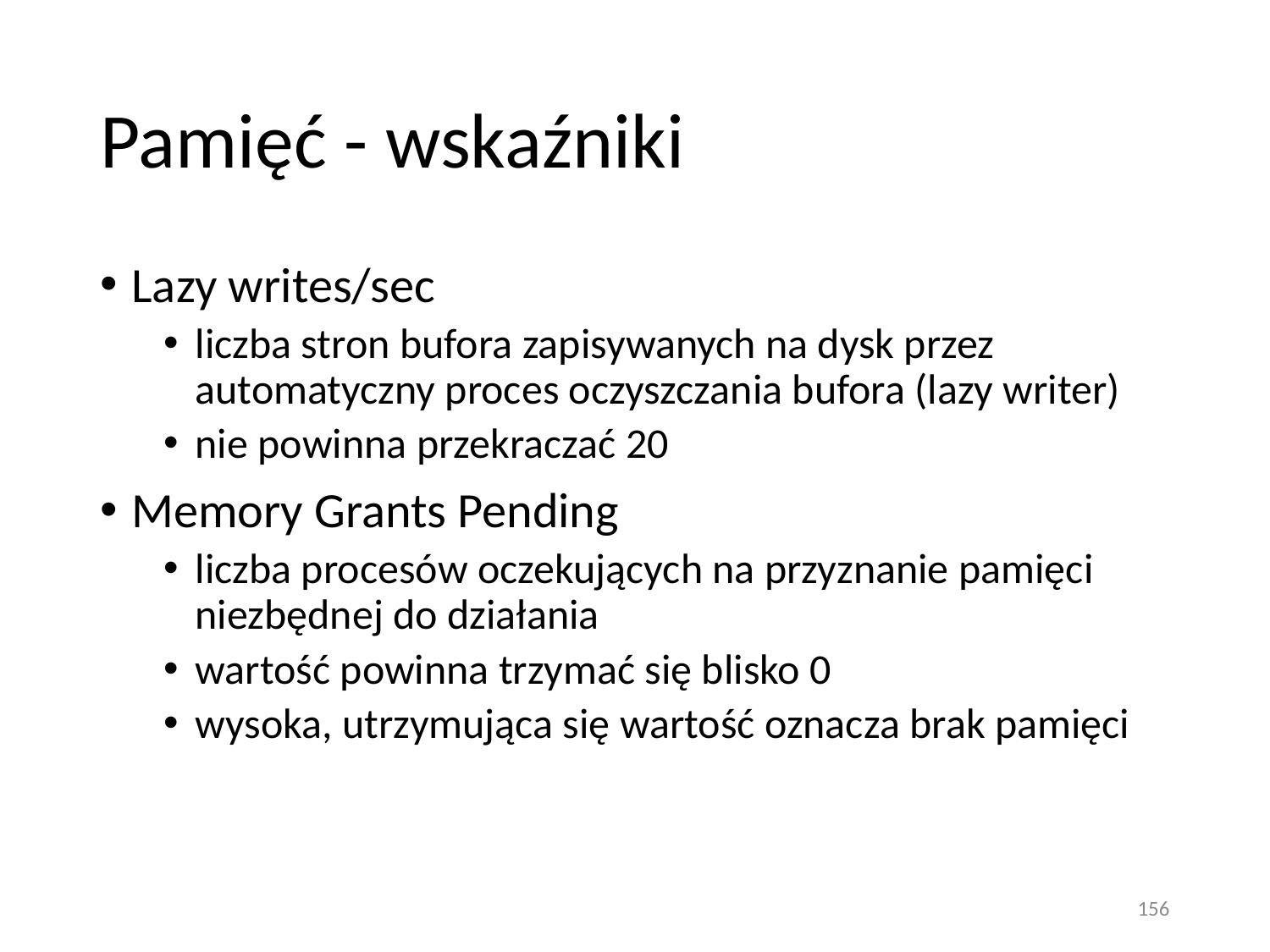

# Pamięć - wskaźniki
Lazy writes/sec
liczba stron bufora zapisywanych na dysk przez automatyczny proces oczyszczania bufora (lazy writer)
nie powinna przekraczać 20
Memory Grants Pending
liczba procesów oczekujących na przyznanie pamięci niezbędnej do działania
wartość powinna trzymać się blisko 0
wysoka, utrzymująca się wartość oznacza brak pamięci
156